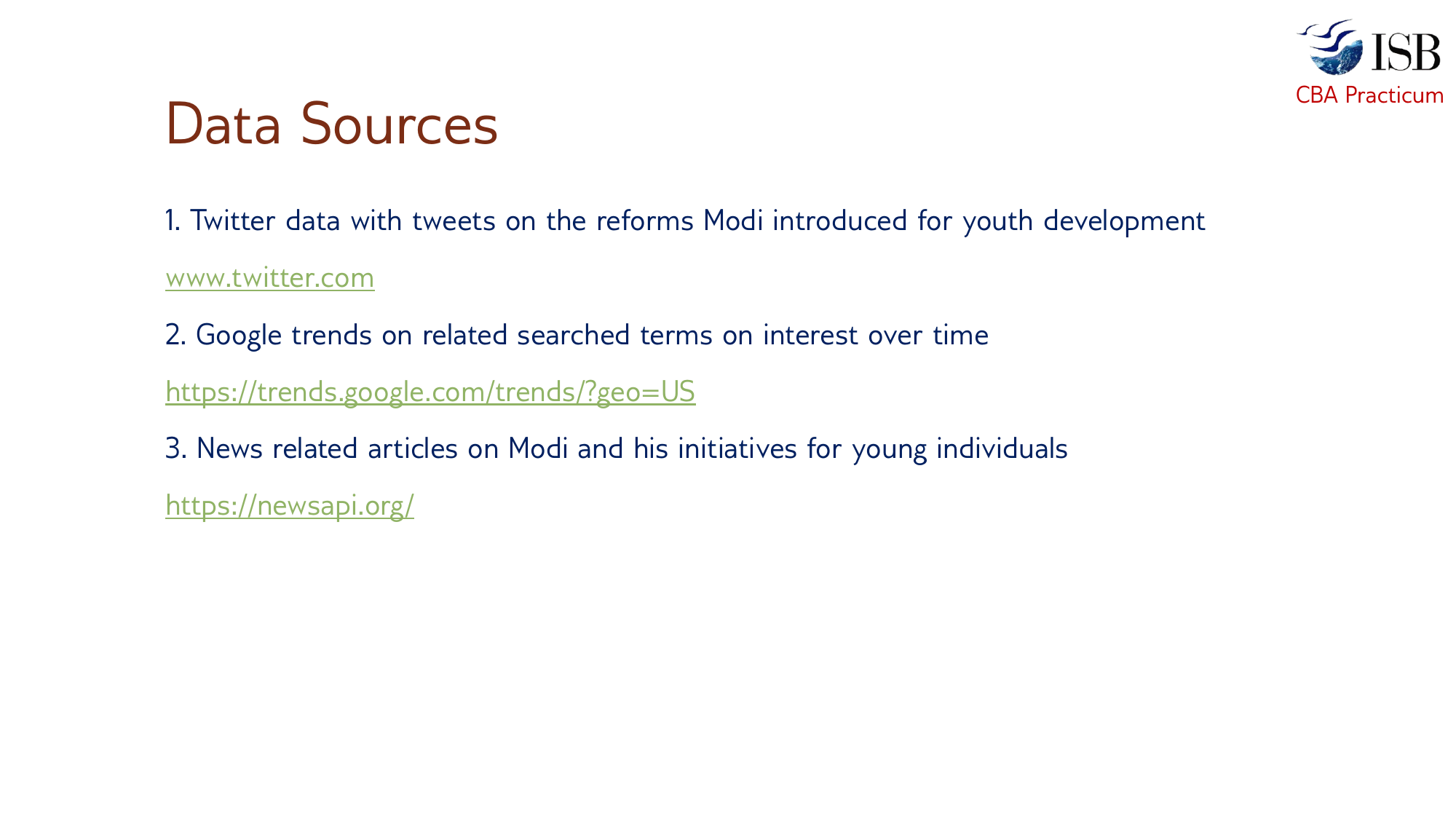

# Data Sources
1. Twitter data with tweets on the reforms Modi introduced for youth development
www.twitter.com
2. Google trends on related searched terms on interest over time
https://trends.google.com/trends/?geo=US
3. News related articles on Modi and his initiatives for young individuals
https://newsapi.org/

3